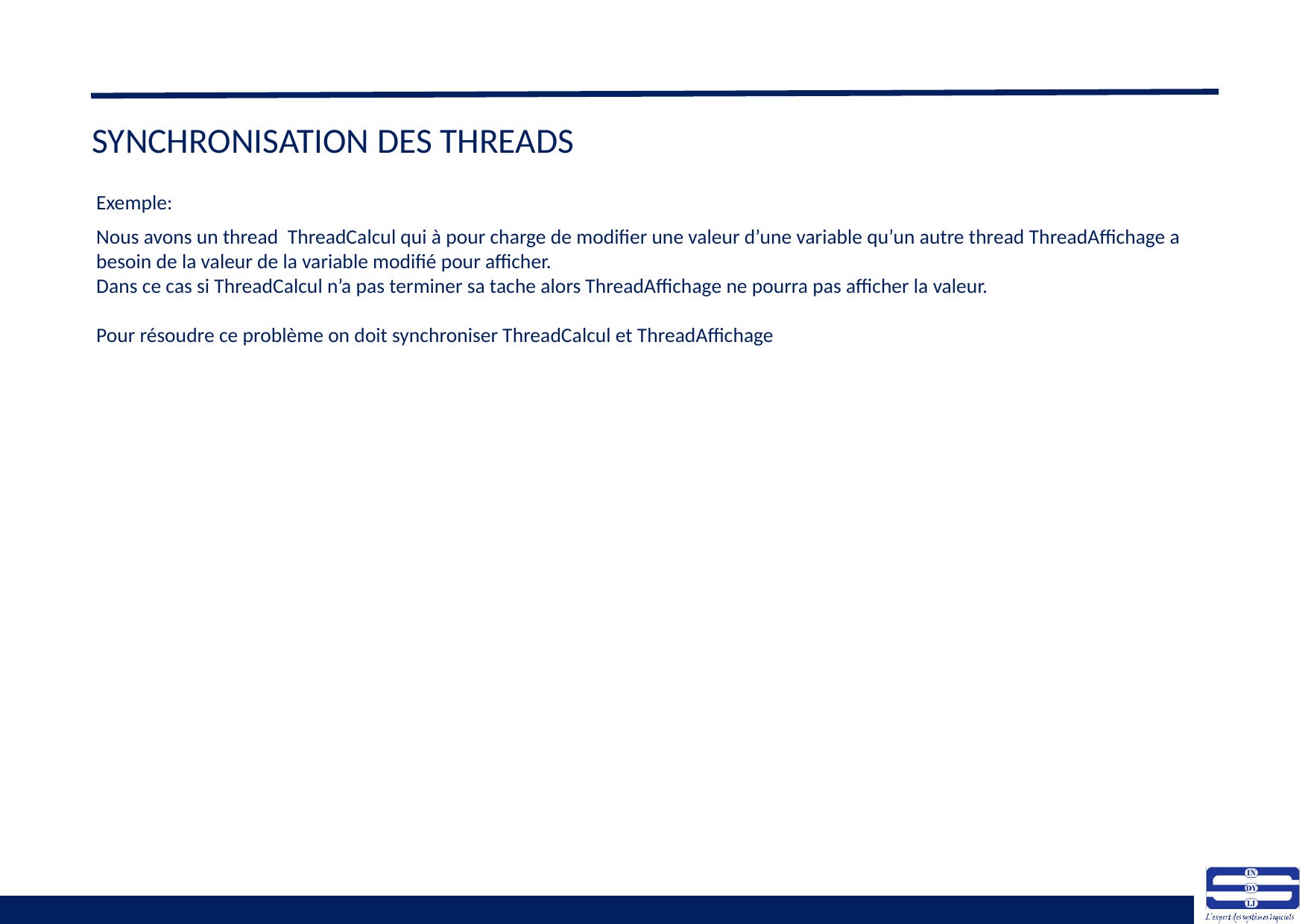

# SYNCHRONISATION DES THREADS
Exemple:
Nous avons un thread  ThreadCalcul qui à pour charge de modifier une valeur d’une variable qu’un autre thread ThreadAffichage a besoin de la valeur de la variable modifié pour afficher.
Dans ce cas si ThreadCalcul n’a pas terminer sa tache alors ThreadAffichage ne pourra pas afficher la valeur.

Pour résoudre ce problème on doit synchroniser ThreadCalcul et ThreadAffichage